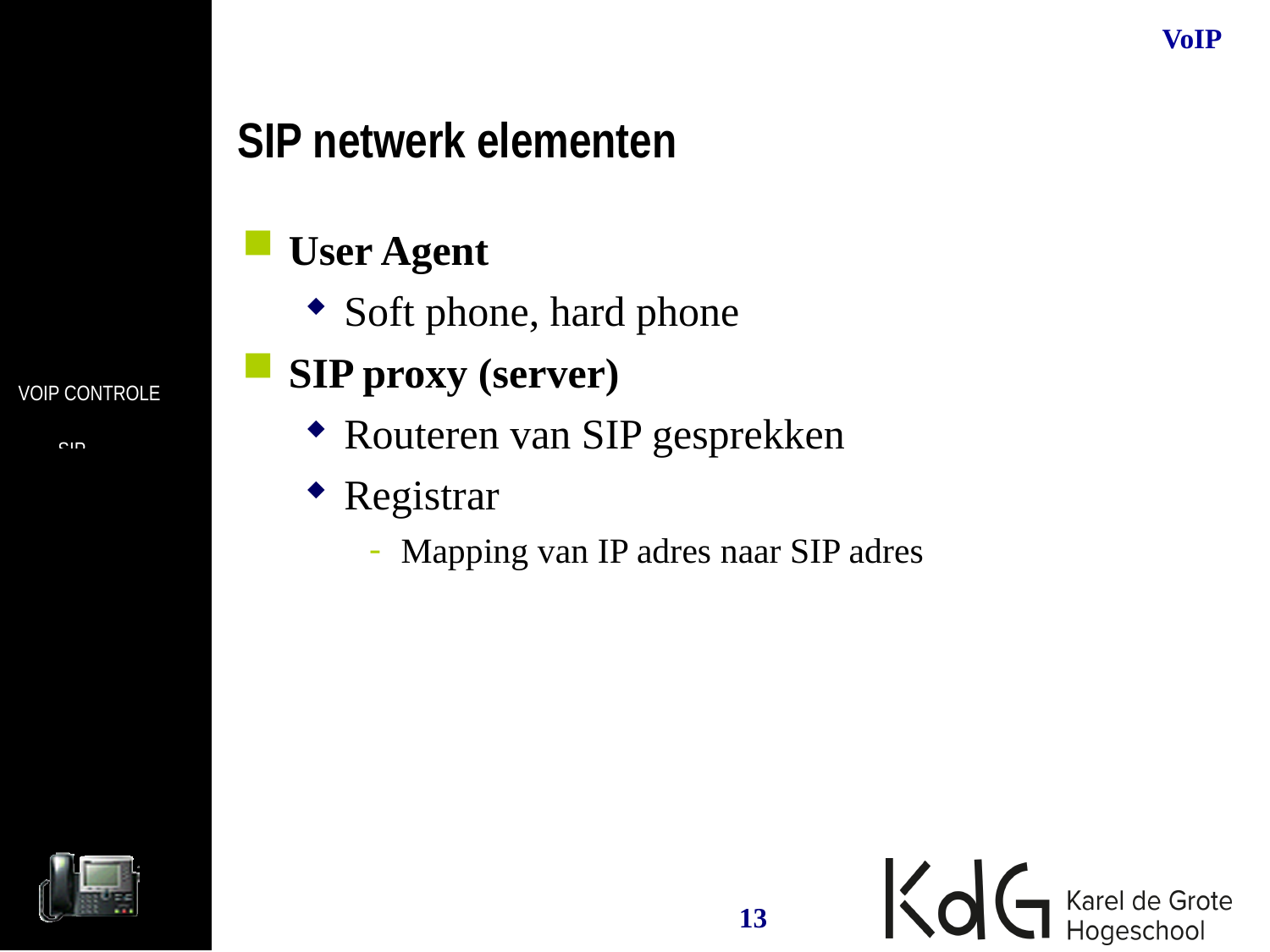

SIP netwerk elementen

User Agent
Soft phone, hard phone
SIP proxy (server)
Routeren van SIP gesprekken
Registrar
Mapping van IP adres naar SIP adres